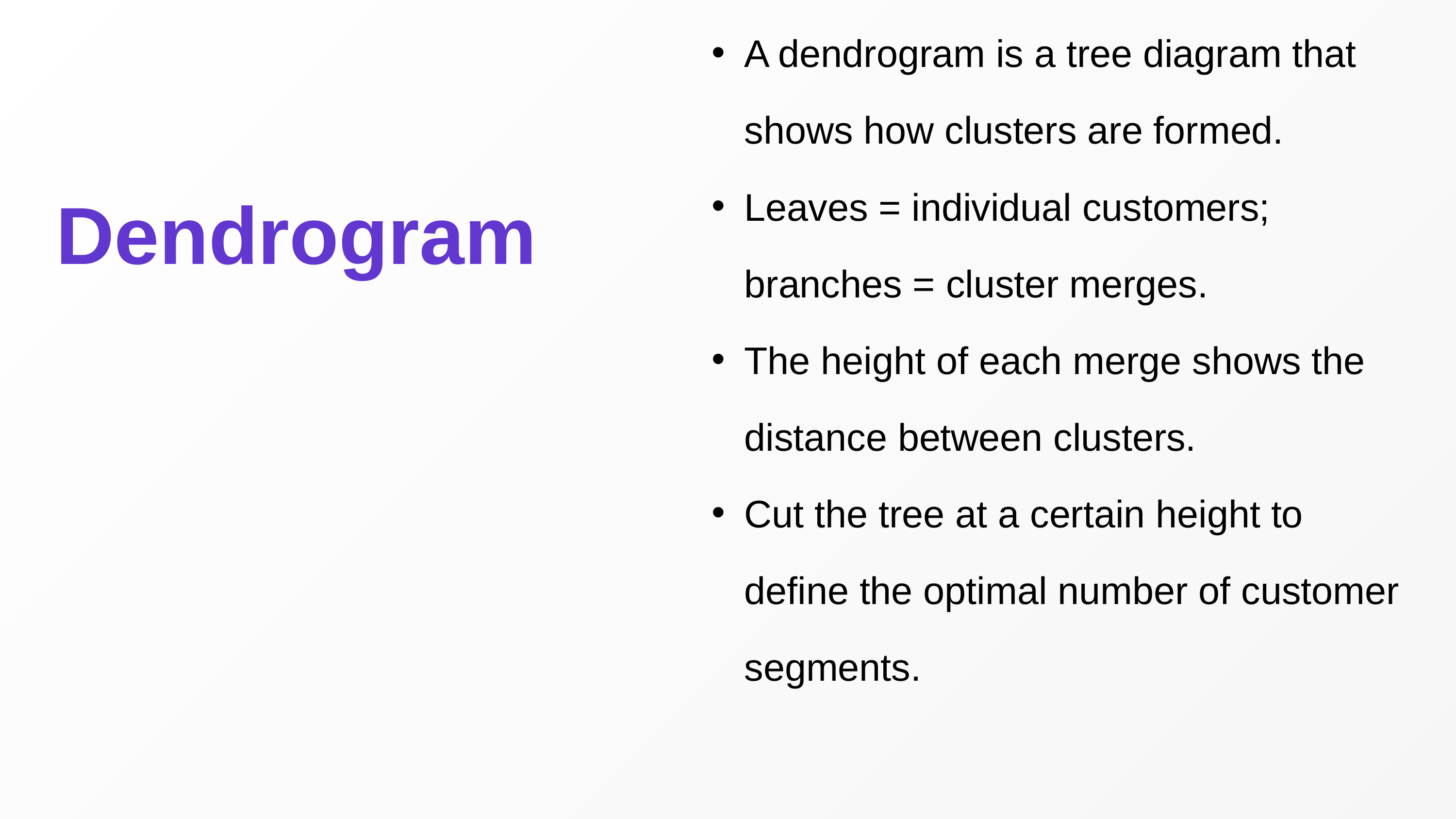

A dendrogram is a tree diagram that shows how clusters are formed.
Leaves = individual customers; branches = cluster merges.
The height of each merge shows the distance between clusters.
Cut the tree at a certain height to define the optimal number of customer segments.
Dendrogram